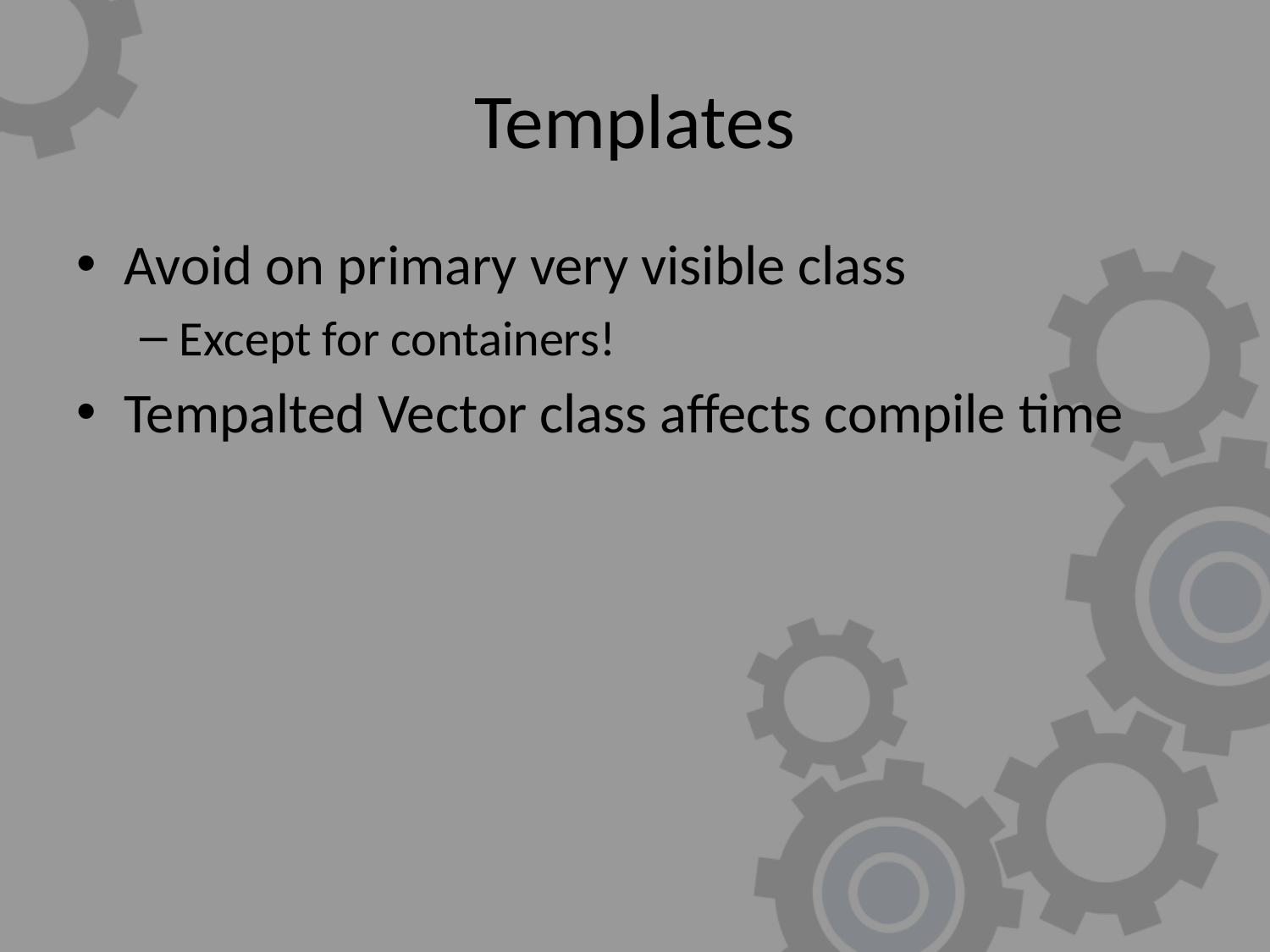

# Templates
Avoid on primary very visible class
Except for containers!
Tempalted Vector class affects compile time